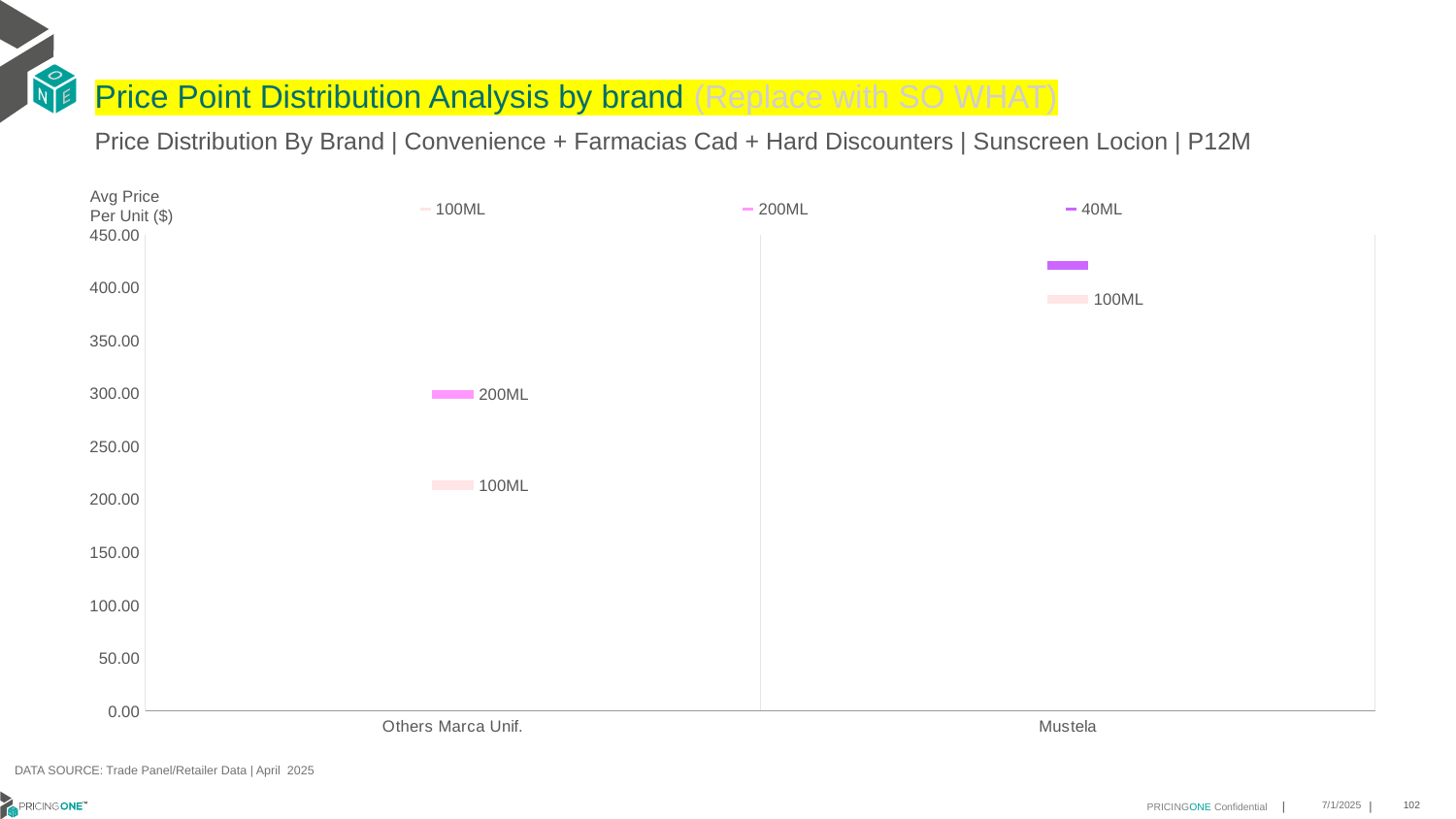

# Price Point Distribution Analysis by brand (Replace with SO WHAT)
Price Distribution By Brand | Convenience + Farmacias Cad + Hard Discounters | Sunscreen Locion | P12M

### Chart

| Category | 100ML | 200ML | 40ML |
|---|---|---|---|
| Others Marca Unif. | 213.4111 | 299.3835 | None |
| Mustela | 389.0948 | None | 420.817 |
Avg Price
Per Unit ($)
DATA SOURCE: Trade Panel/Retailer Data | April  2025
7/1/2025
102